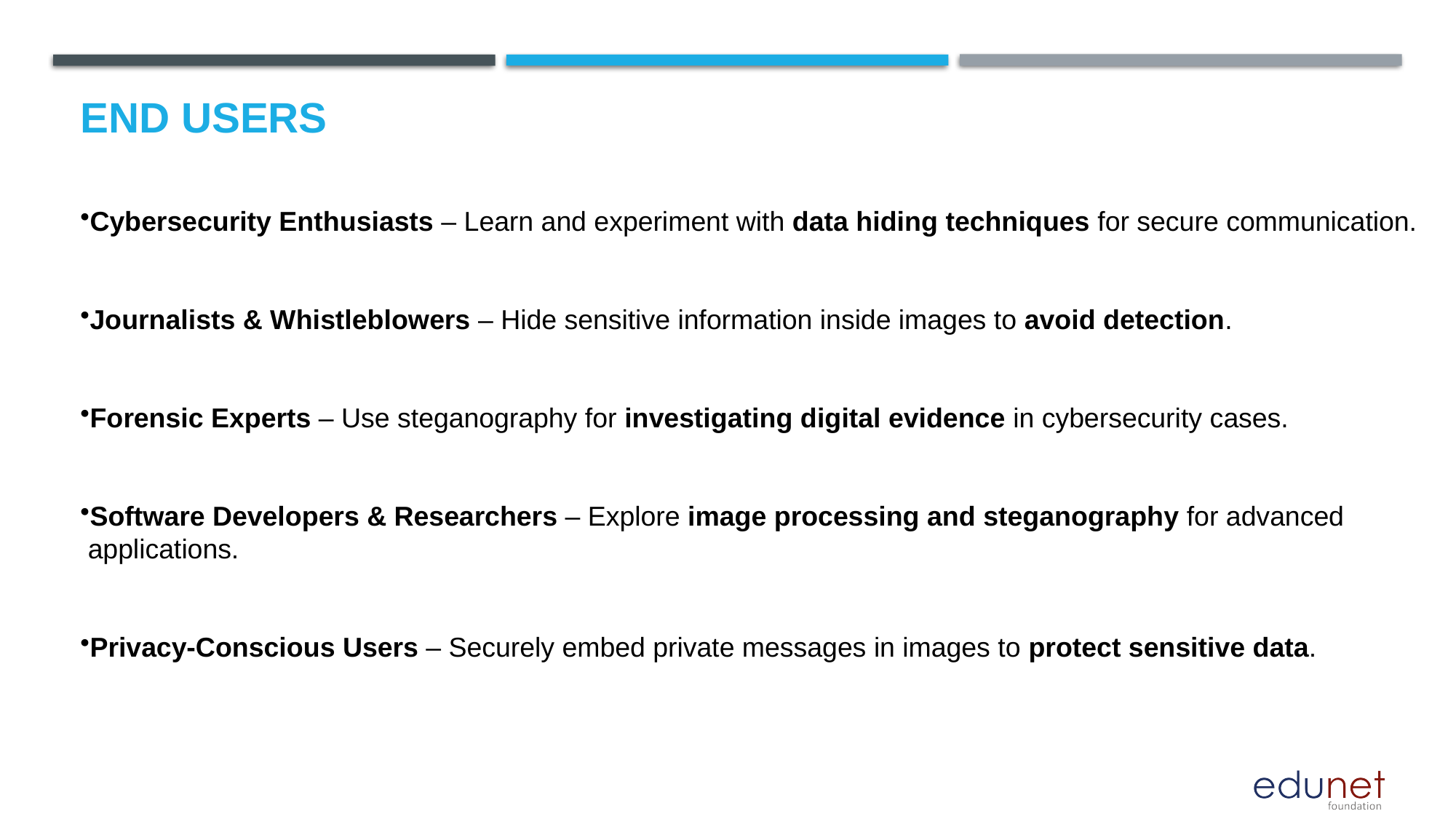

# End users
Cybersecurity Enthusiasts – Learn and experiment with data hiding techniques for secure communication.

Journalists & Whistleblowers – Hide sensitive information inside images to avoid detection.

Forensic Experts – Use steganography for investigating digital evidence in cybersecurity cases.

Software Developers & Researchers – Explore image processing and steganography for advanced
 applications.

Privacy-Conscious Users – Securely embed private messages in images to protect sensitive data.